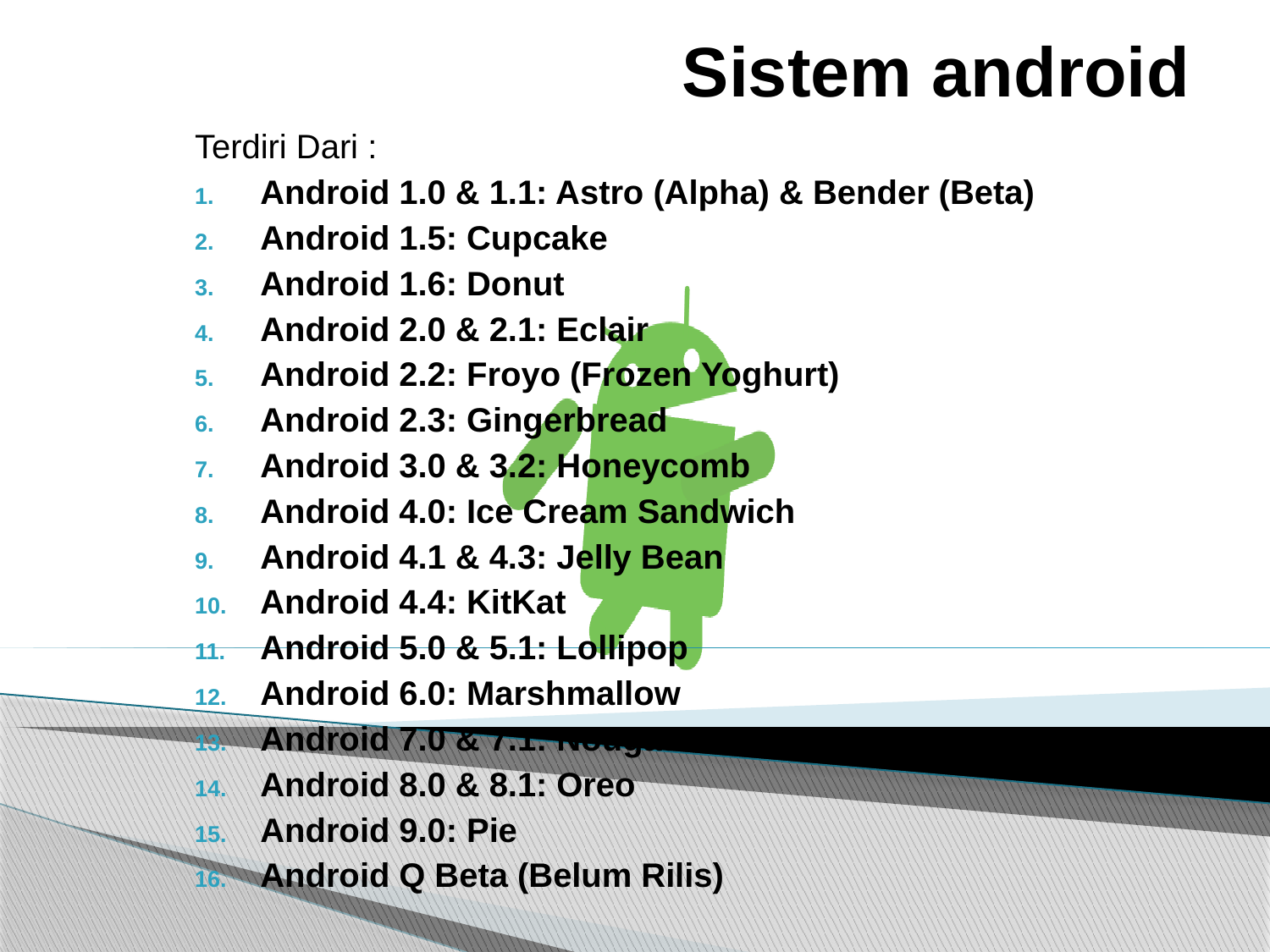

# Sistem android
Terdiri Dari :
Android 1.0 & 1.1: Astro (Alpha) & Bender (Beta)
Android 1.5: Cupcake
Android 1.6: Donut
Android 2.0 & 2.1: Eclair
Android 2.2: Froyo (Frozen Yoghurt)
Android 2.3: Gingerbread
Android 3.0 & 3.2: Honeycomb
Android 4.0: Ice Cream Sandwich
Android 4.1 & 4.3: Jelly Bean
Android 4.4: KitKat
Android 5.0 & 5.1: Lollipop
Android 6.0: Marshmallow
Android 7.0 & 7.1: Nougat
Android 8.0 & 8.1: Oreo
Android 9.0: Pie
Android Q Beta (Belum Rilis)